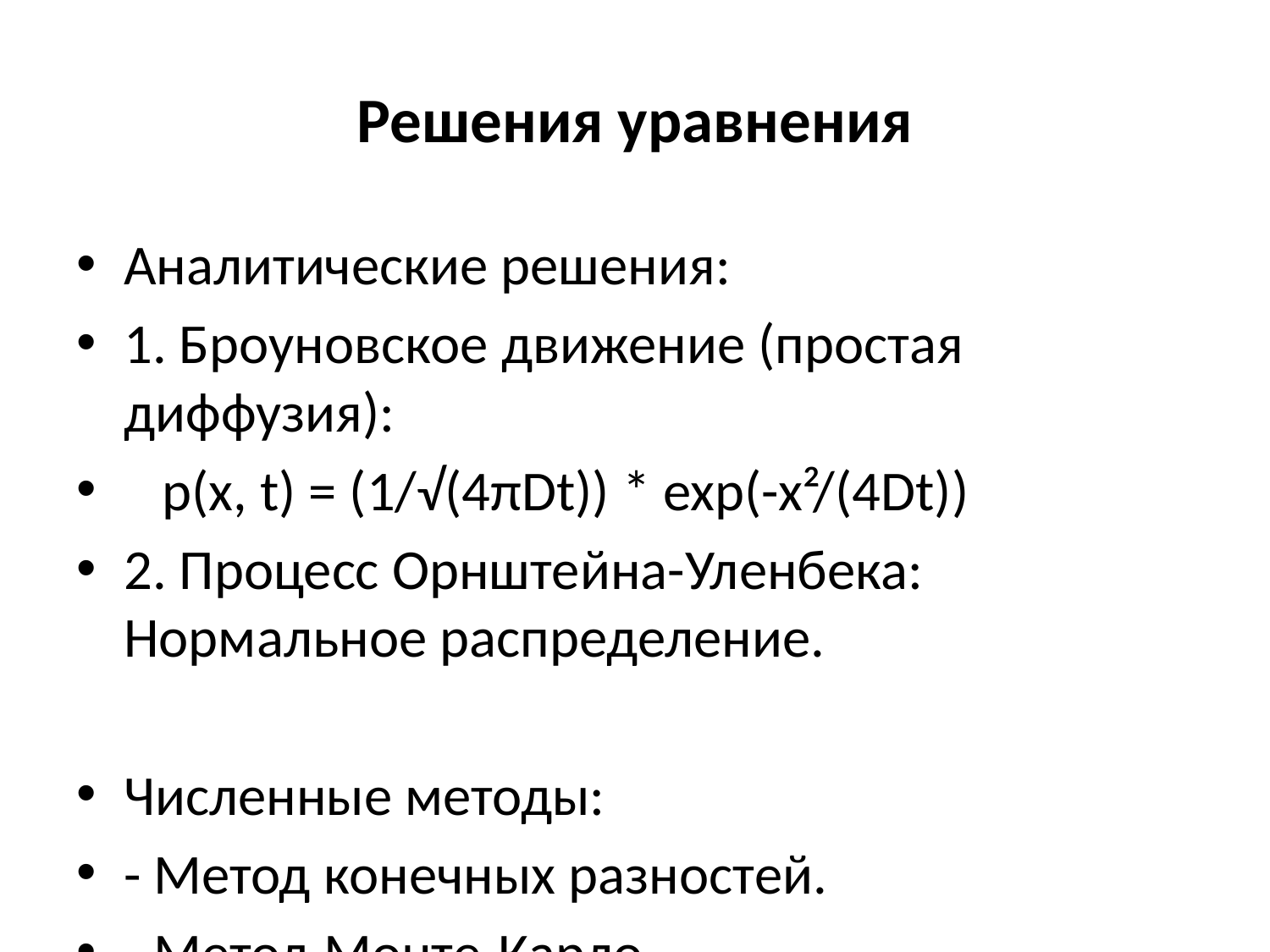

# Решения уравнения
Аналитические решения:
1. Броуновское движение (простая диффузия):
   p(x, t) = (1/√(4πDt)) * exp(-x²/(4Dt))
2. Процесс Орнштейна-Уленбека: Нормальное распределение.

Численные методы:
- Метод конечных разностей.
- Метод Монте-Карло.